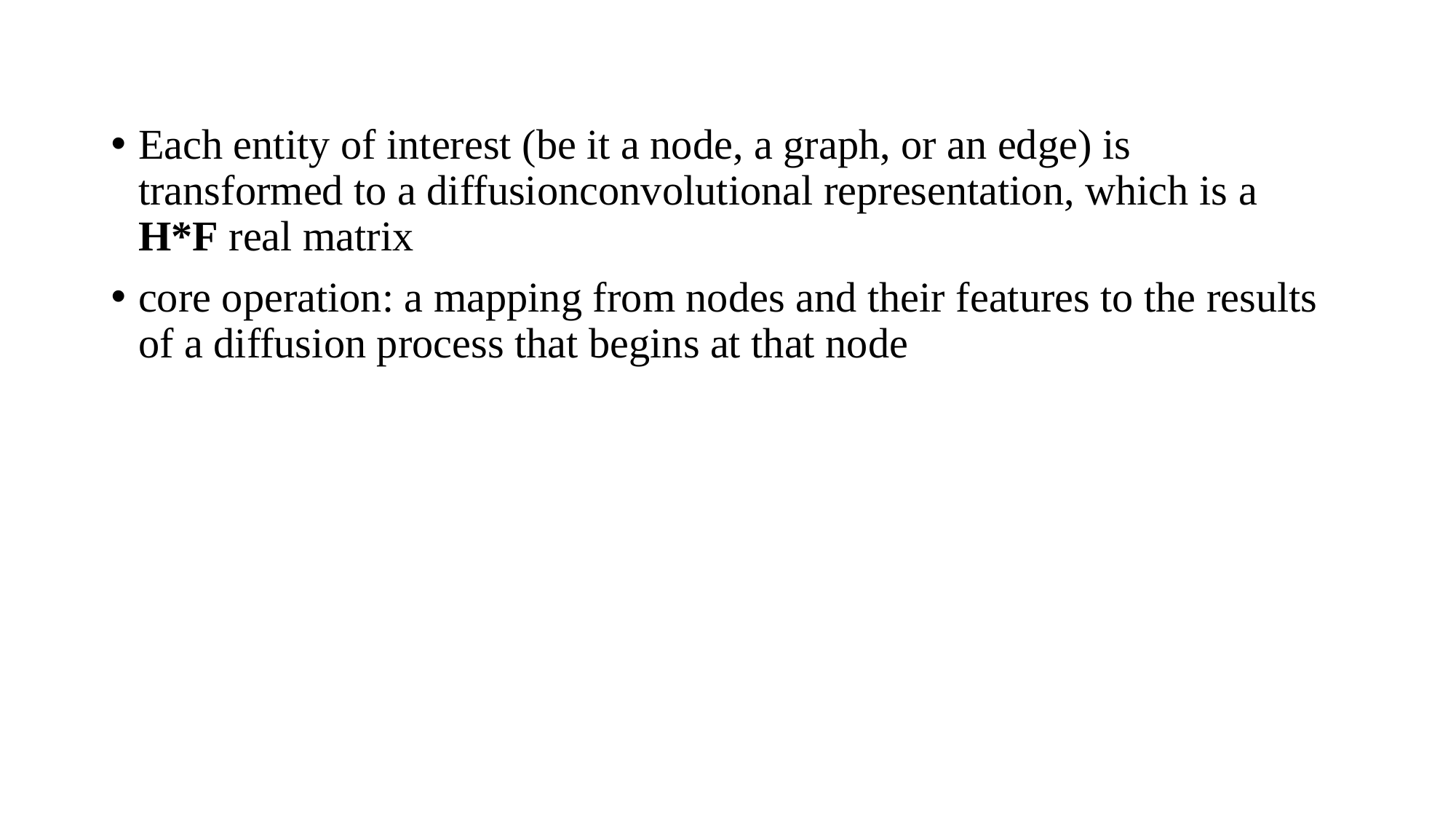

Each entity of interest (be it a node, a graph, or an edge) is transformed to a diffusionconvolutional representation, which is a H*F real matrix
core operation: a mapping from nodes and their features to the results of a diffusion process that begins at that node